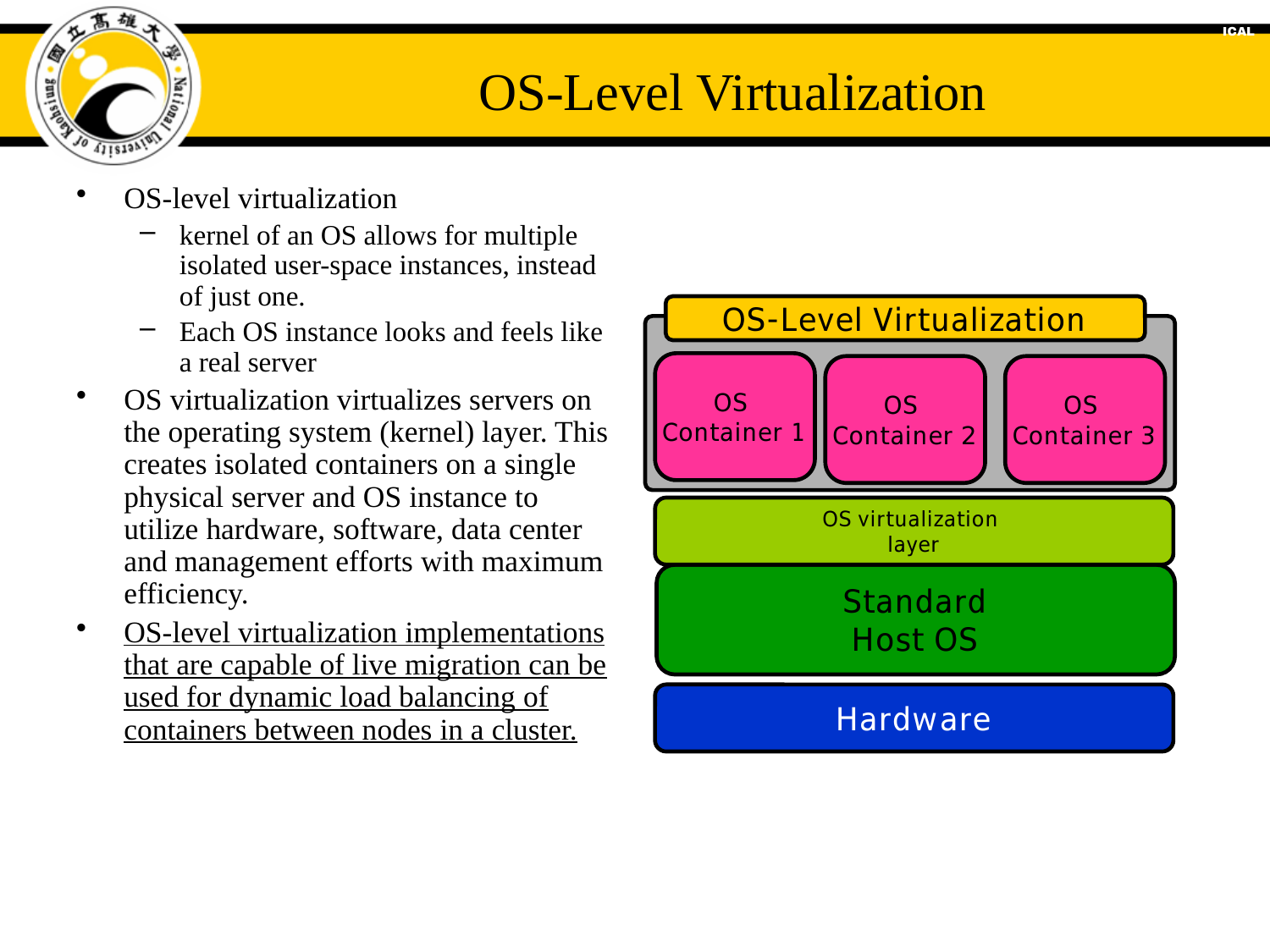

# OS-Level Virtualization
OS-level virtualization
kernel of an OS allows for multiple isolated user-space instances, instead of just one.
Each OS instance looks and feels like a real server
OS virtualization virtualizes servers on the operating system (kernel) layer. This creates isolated containers on a single physical server and OS instance to utilize hardware, software, data center and management efforts with maximum efficiency.
OS-level virtualization implementations that are capable of live migration can be used for dynamic load balancing of containers between nodes in a cluster.
OS-Level Virtualization

OS
Container 1
OS
Container 2
OS
Container 3
OS virtualization
layer
Standard
Host OS
Hardware